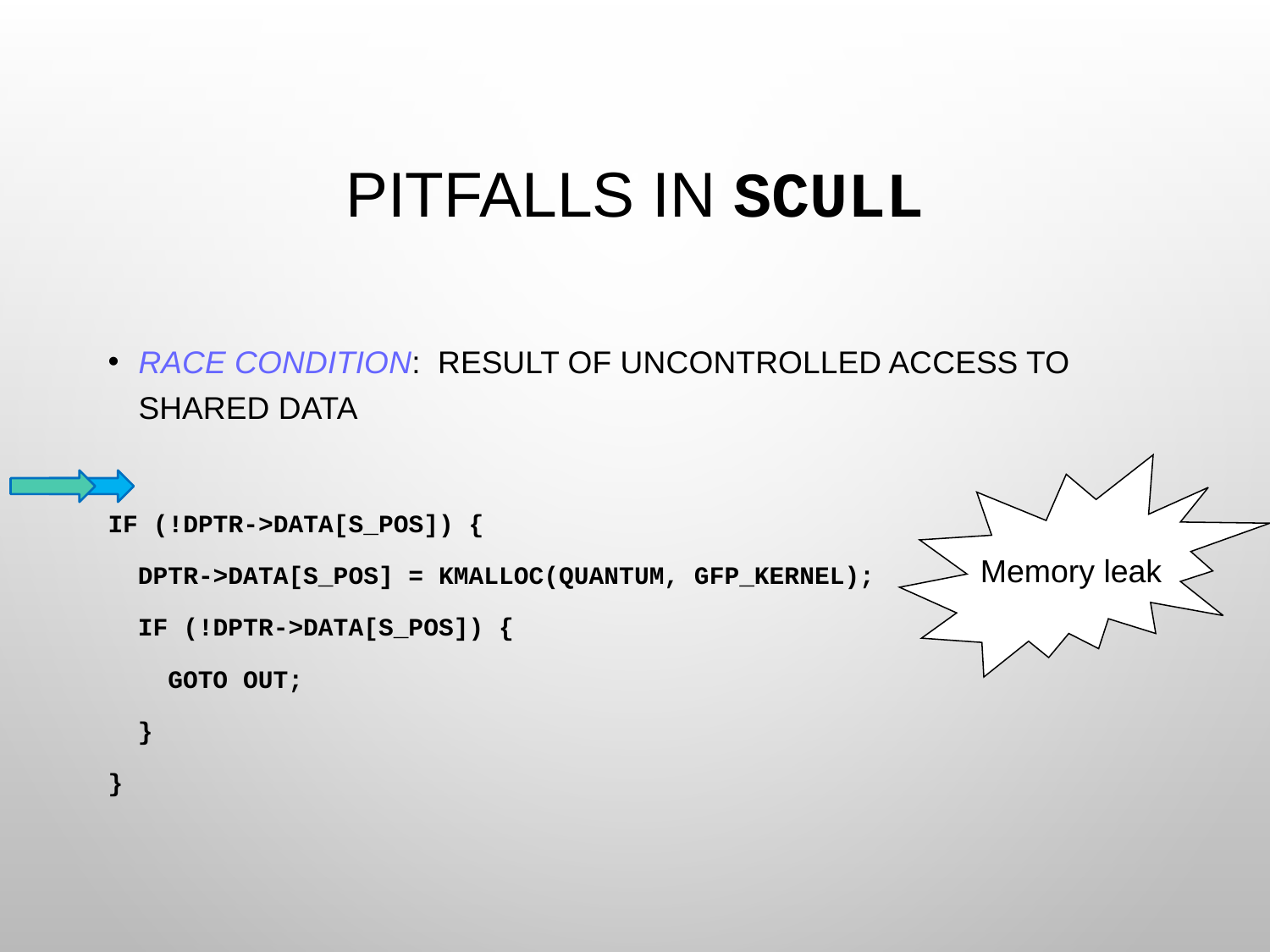

# Pitfalls in scull
Race condition:  result of uncontrolled access to shared data

if (!dptr->data[s_pos]) {
  dptr->data[s_pos] = kmalloc(quantum, GFP_KERNEL);
  if (!dptr->data[s_pos]) {
    goto out;
  }
}

Memory leak